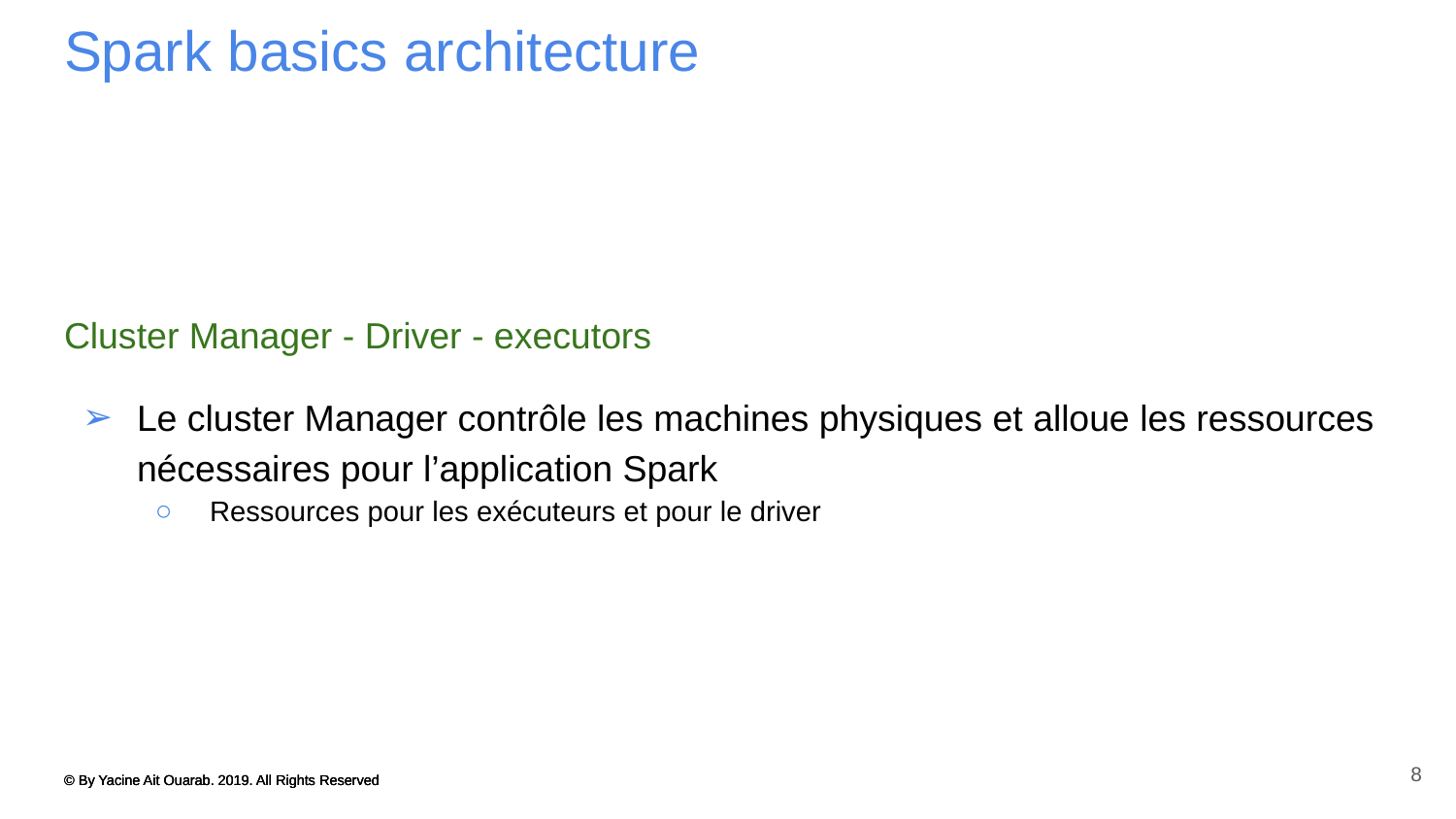

# Spark basics architecture

Cluster Manager - Driver - executors
Le cluster Manager contrôle les machines physiques et alloue les ressources nécessaires pour l’application Spark
Ressources pour les exécuteurs et pour le driver
8